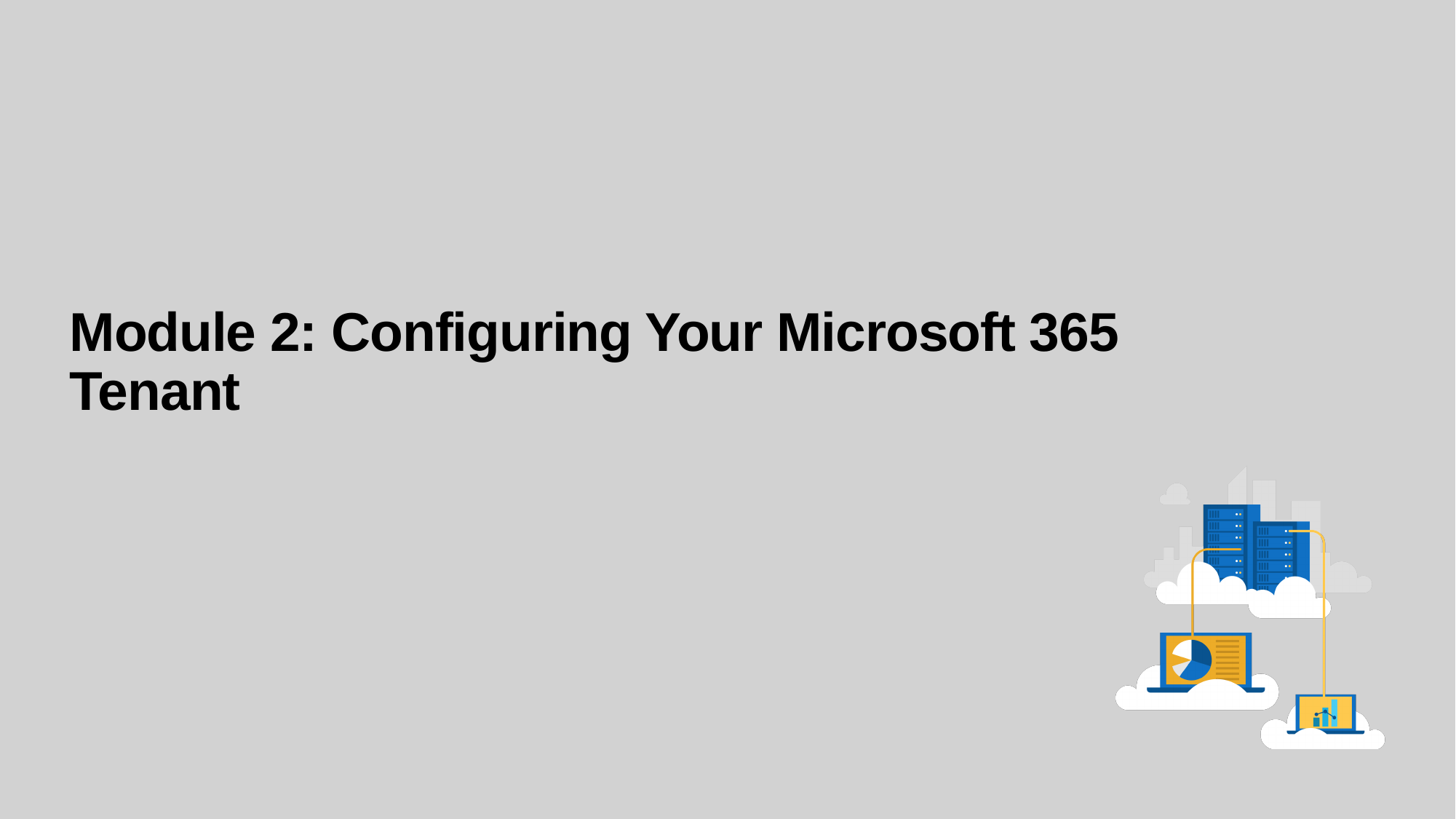

# Module 2: Configuring Your Microsoft 365 Tenant